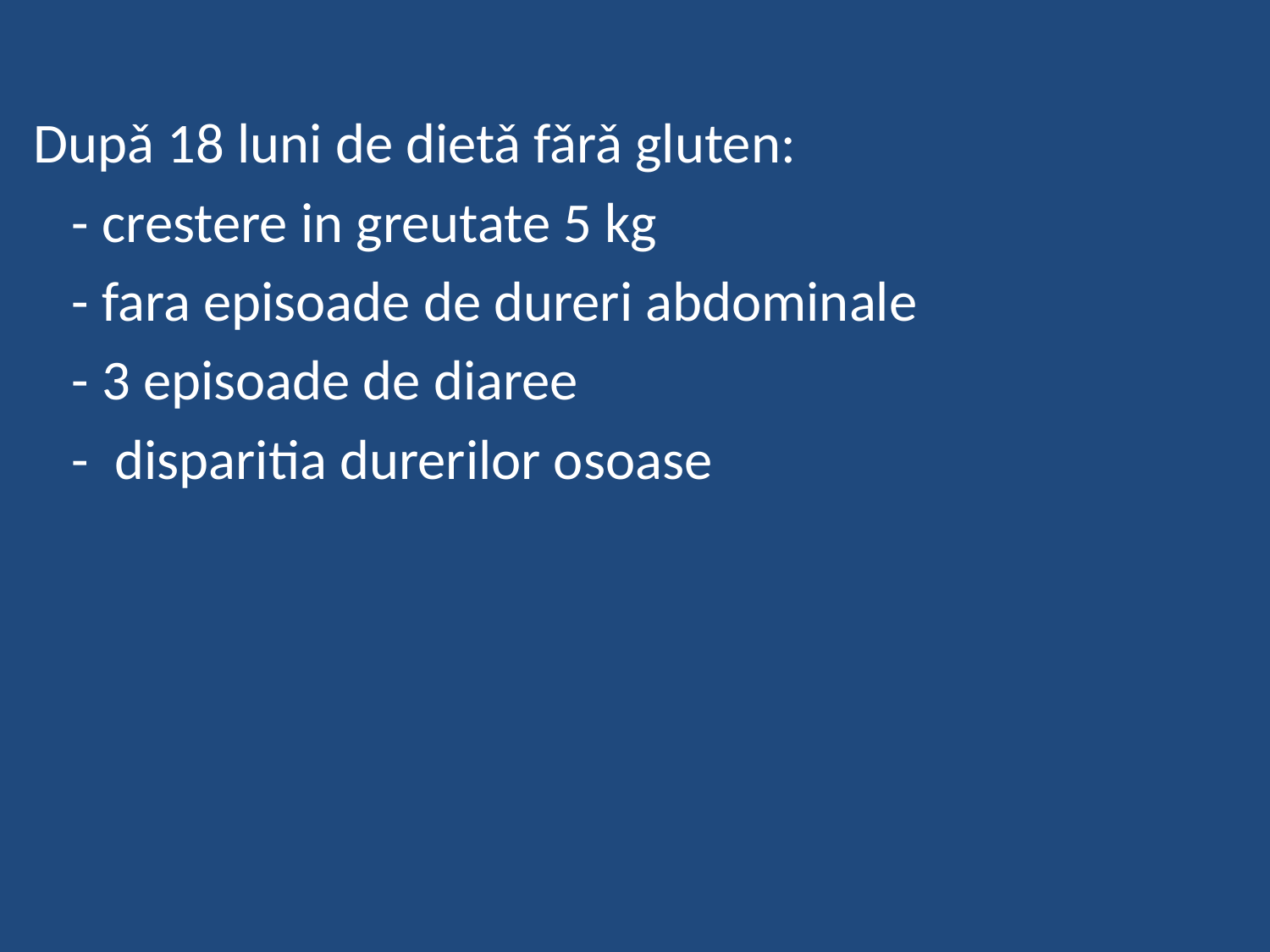

Dupǎ 18 luni de dietǎ fǎrǎ gluten:
   - crestere in greutate 5 kg
   - fara episoade de dureri abdominale
   - 3 episoade de diaree
   -  disparitia durerilor osoase